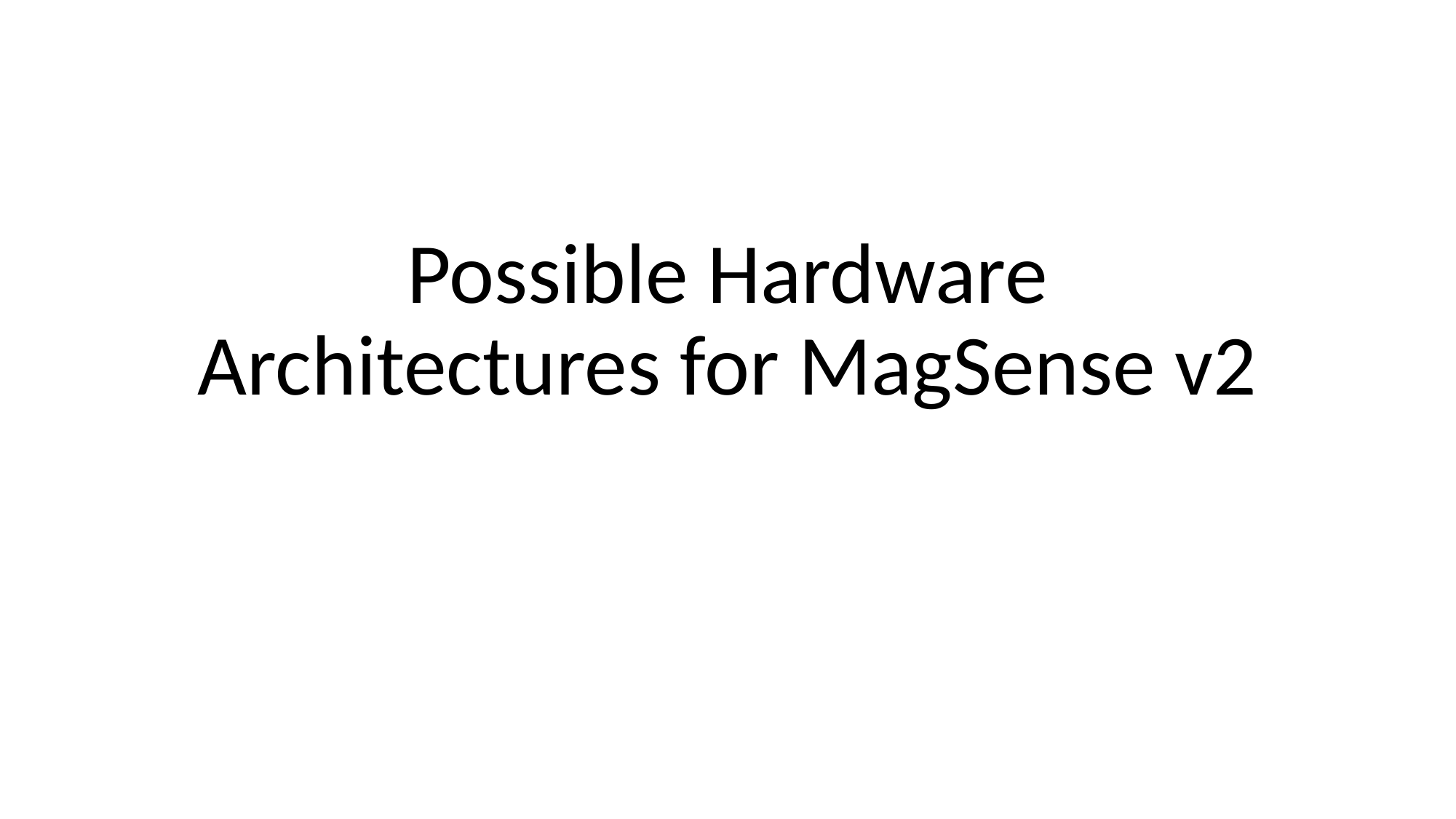

# Possible Hardware Architectures for MagSense v2